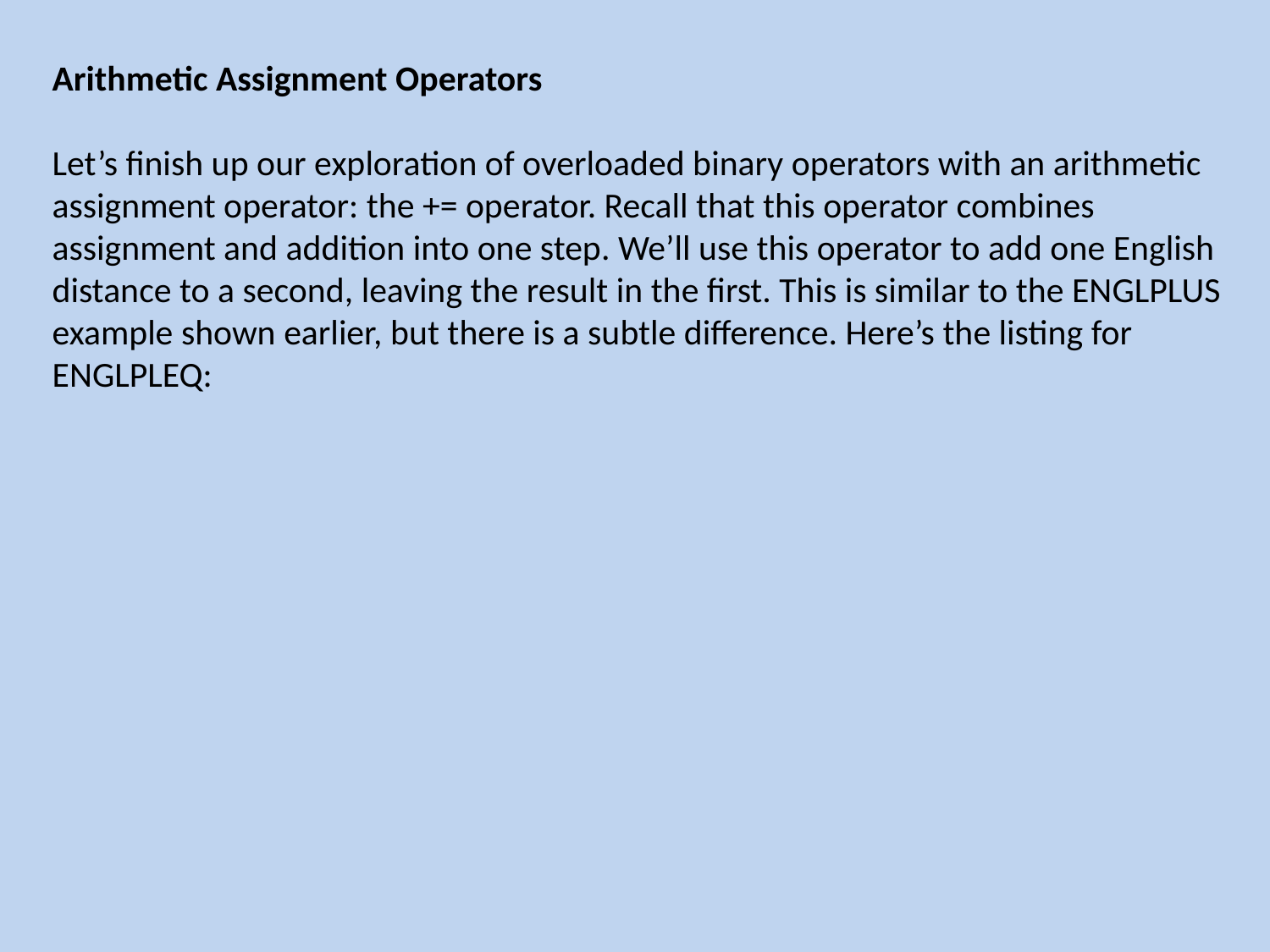

Arithmetic Assignment Operators

Let’s finish up our exploration of overloaded binary operators with an arithmetic assignment operator: the += operator. Recall that this operator combines assignment and addition into one step. We’ll use this operator to add one English distance to a second, leaving the result in the first. This is similar to the ENGLPLUS example shown earlier, but there is a subtle difference. Here’s the listing for ENGLPLEQ: